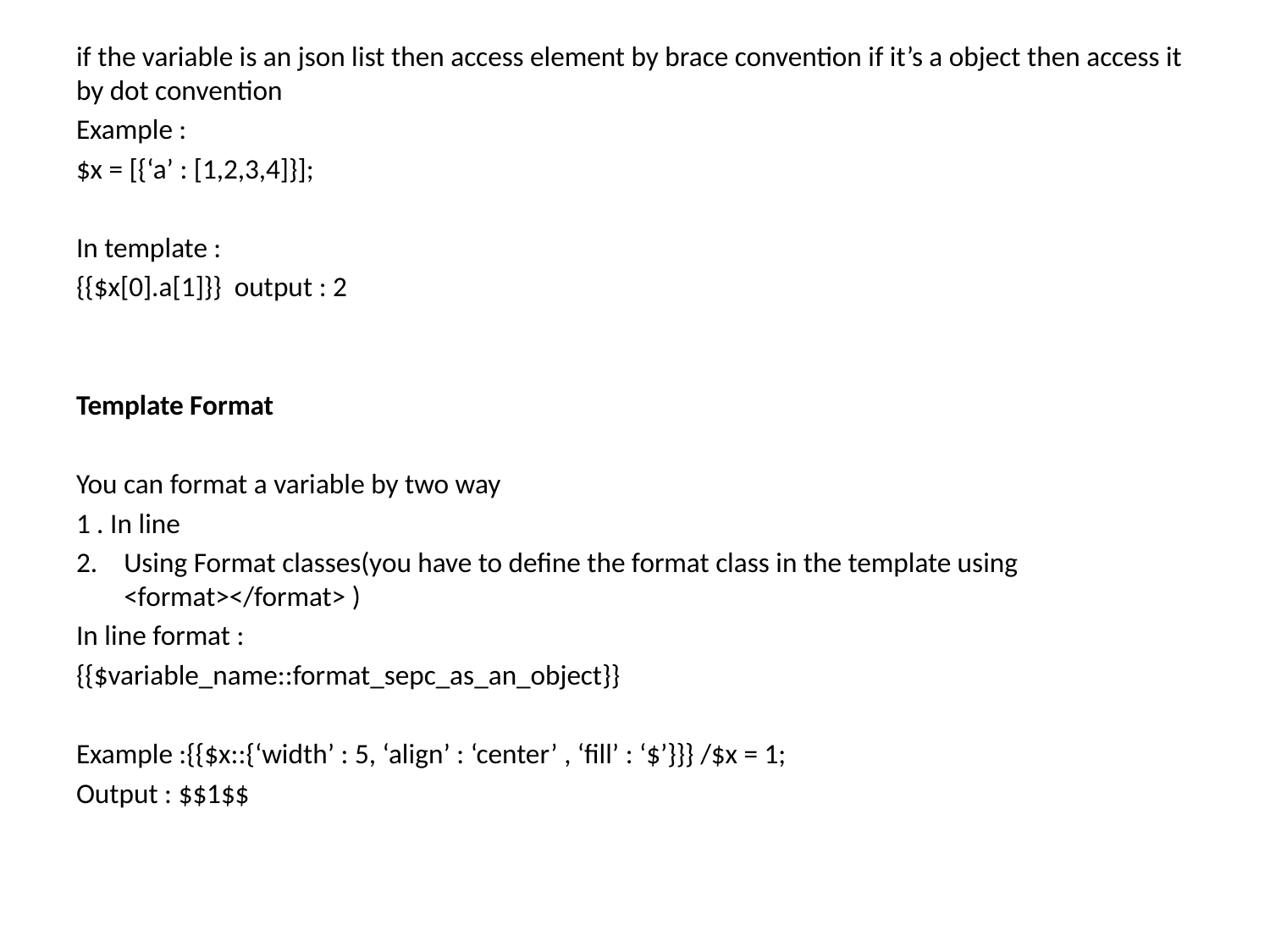

if the variable is an json list then access element by brace convention if it’s a object then access it by dot convention
Example :
$x = [{‘a’ : [1,2,3,4]}];

In template :
{{$x[0].a[1]}}  output : 2

Template Format

You can format a variable by two way
1 . In line
Using Format classes(you have to define the format class in the template using <format></format> )
In line format :
{{$variable_name::format_sepc_as_an_object}}

Example :{{$x::{‘width’ : 5, ‘align’ : ‘center’ , ‘fill’ : ‘$’}}} /$x = 1;
Output : $$1$$